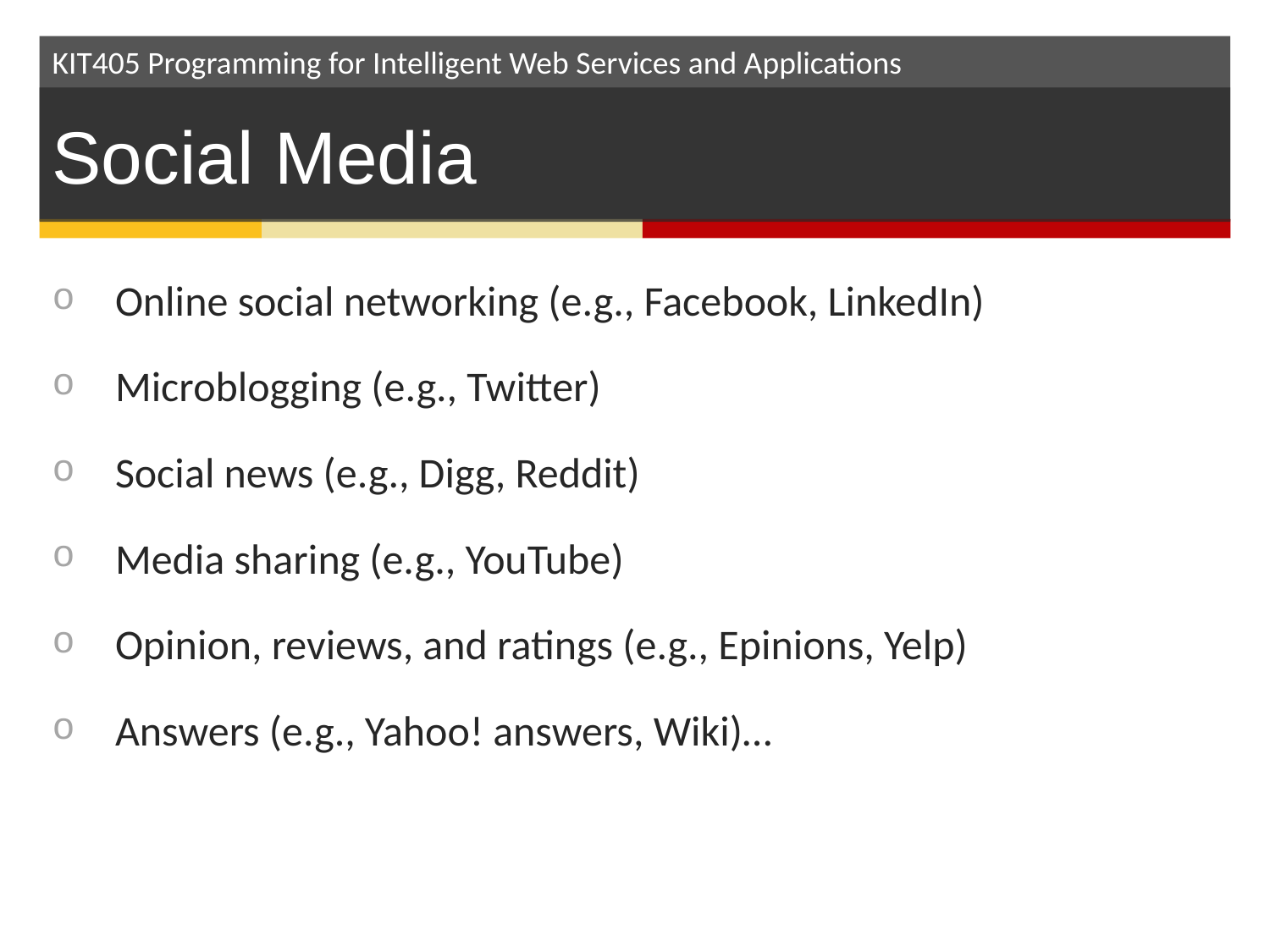

# Social Media
Online social networking (e.g., Facebook, LinkedIn)
Microblogging (e.g., Twitter)
Social news (e.g., Digg, Reddit)
Media sharing (e.g., YouTube)
Opinion, reviews, and ratings (e.g., Epinions, Yelp)
Answers (e.g., Yahoo! answers, Wiki)…